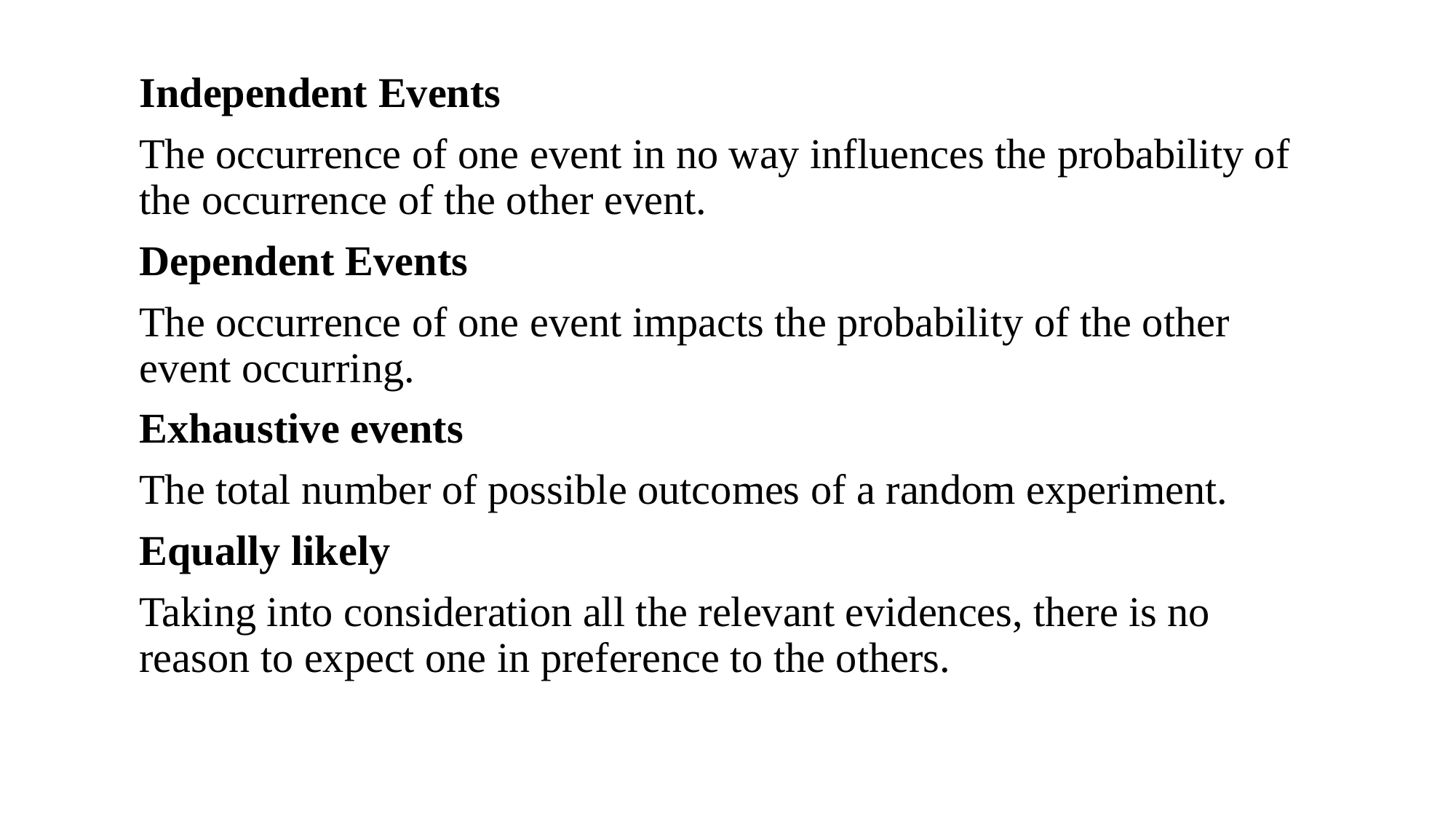

Independent Events
The occurrence of one event in no way influences the probability of the occurrence of the other event.
Dependent Events
The occurrence of one event impacts the probability of the other event occurring.
Exhaustive events
The total number of possible outcomes of a random experiment.
Equally likely
Taking into consideration all the relevant evidences, there is no reason to expect one in preference to the others.